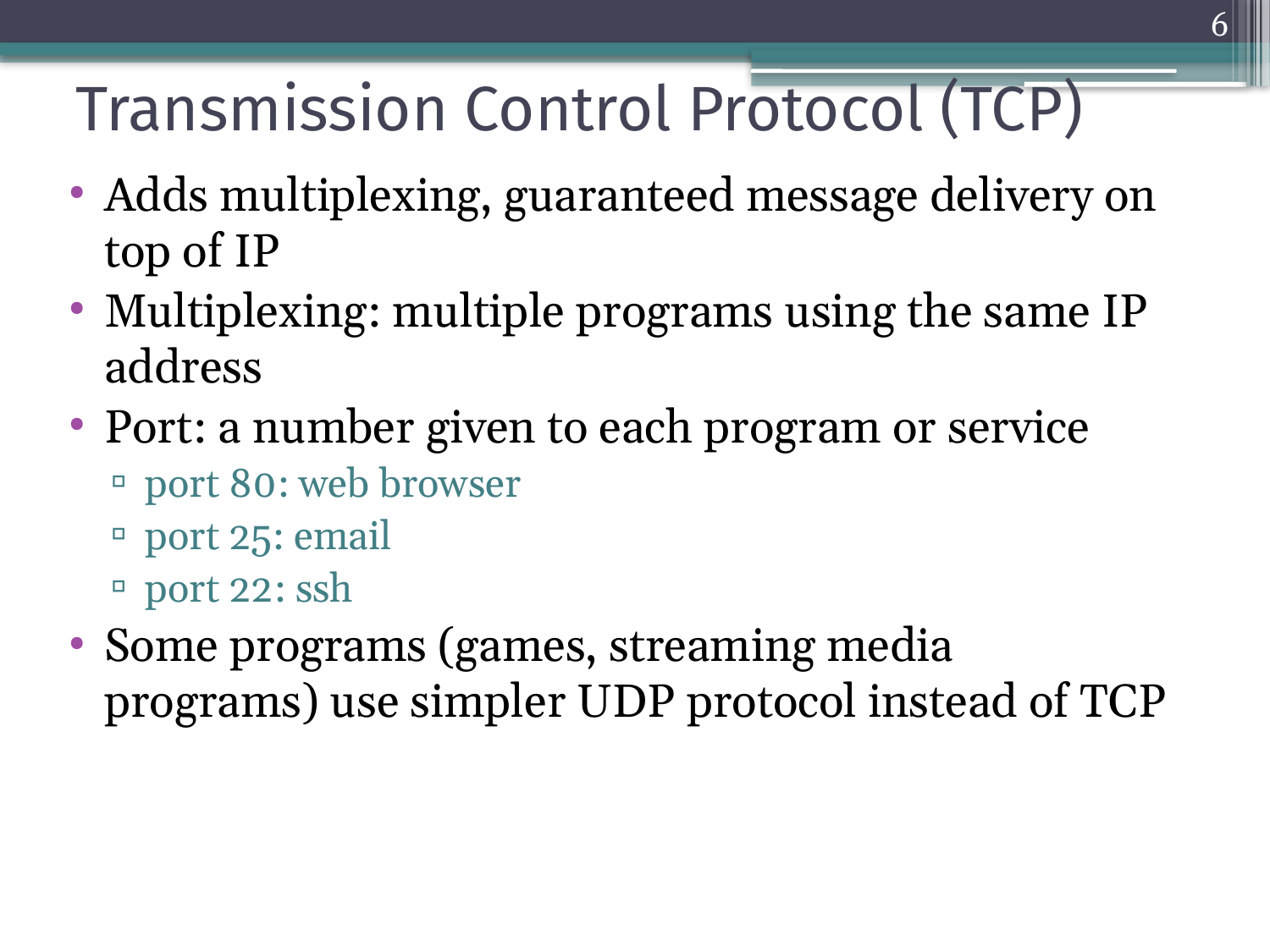

6
# Transmission Control Protocol (TCP)
Adds multiplexing, guaranteed message delivery on top of IP
Multiplexing: multiple programs using the same IP address
Port: a number given to each program or service
port 80: web browser
port 25: email
port 22: ssh
Some programs (games, streaming media programs) use simpler UDP protocol instead of TCP